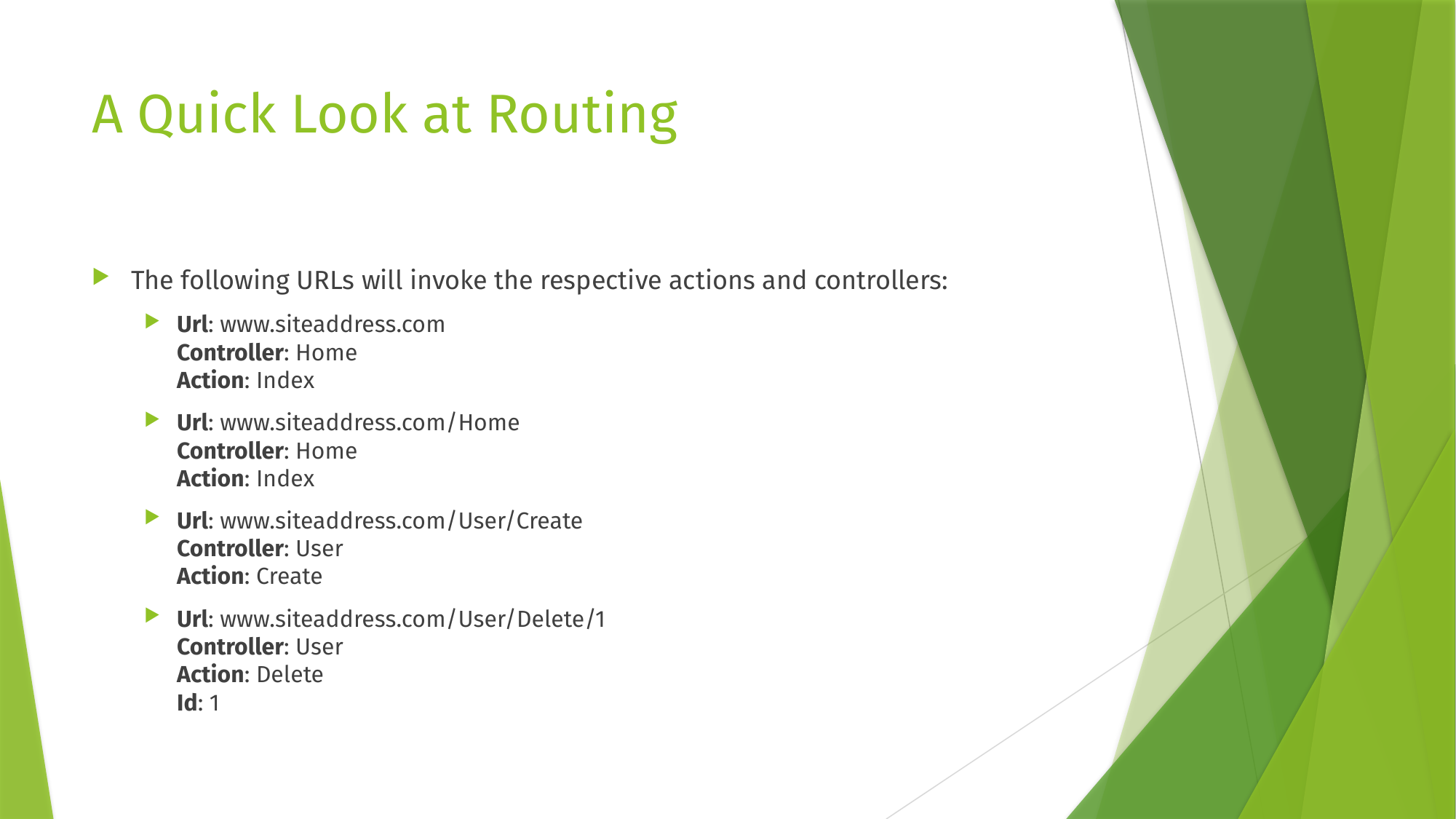

# A Quick Look at Routing
The following URLs will invoke the respective actions and controllers:
Url: www.siteaddress.com 
Controller: Home 
Action: Index
Url: www.siteaddress.com/Home 
Controller: Home 
Action: Index
Url: www.siteaddress.com/User/Create 
Controller: User
Action: Create
Url: www.siteaddress.com/User/Delete/1 
Controller: User 
Action: Delete 
Id: 1